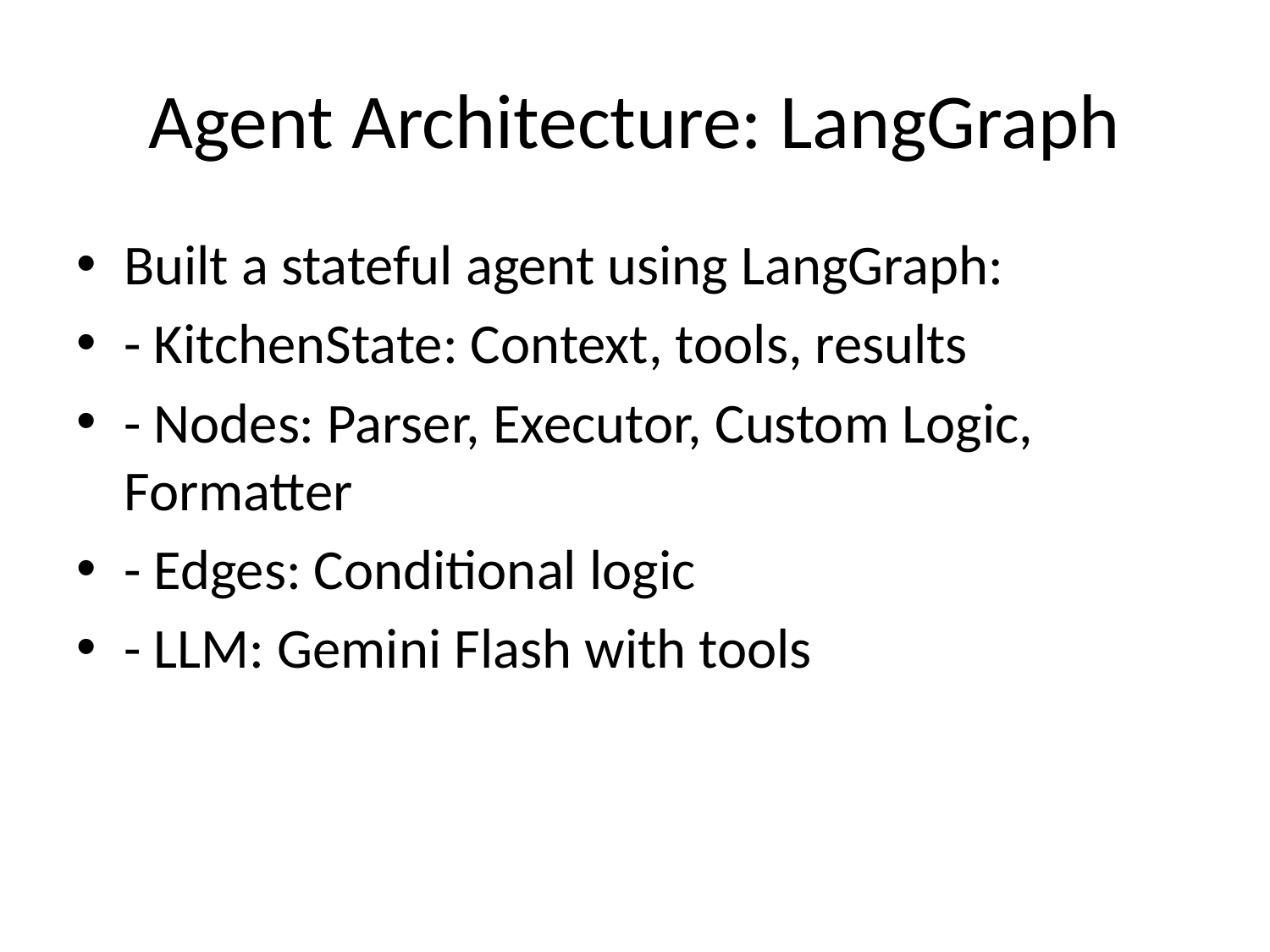

# Agent Architecture: LangGraph
Built a stateful agent using LangGraph:
- KitchenState: Context, tools, results
- Nodes: Parser, Executor, Custom Logic, Formatter
- Edges: Conditional logic
- LLM: Gemini Flash with tools